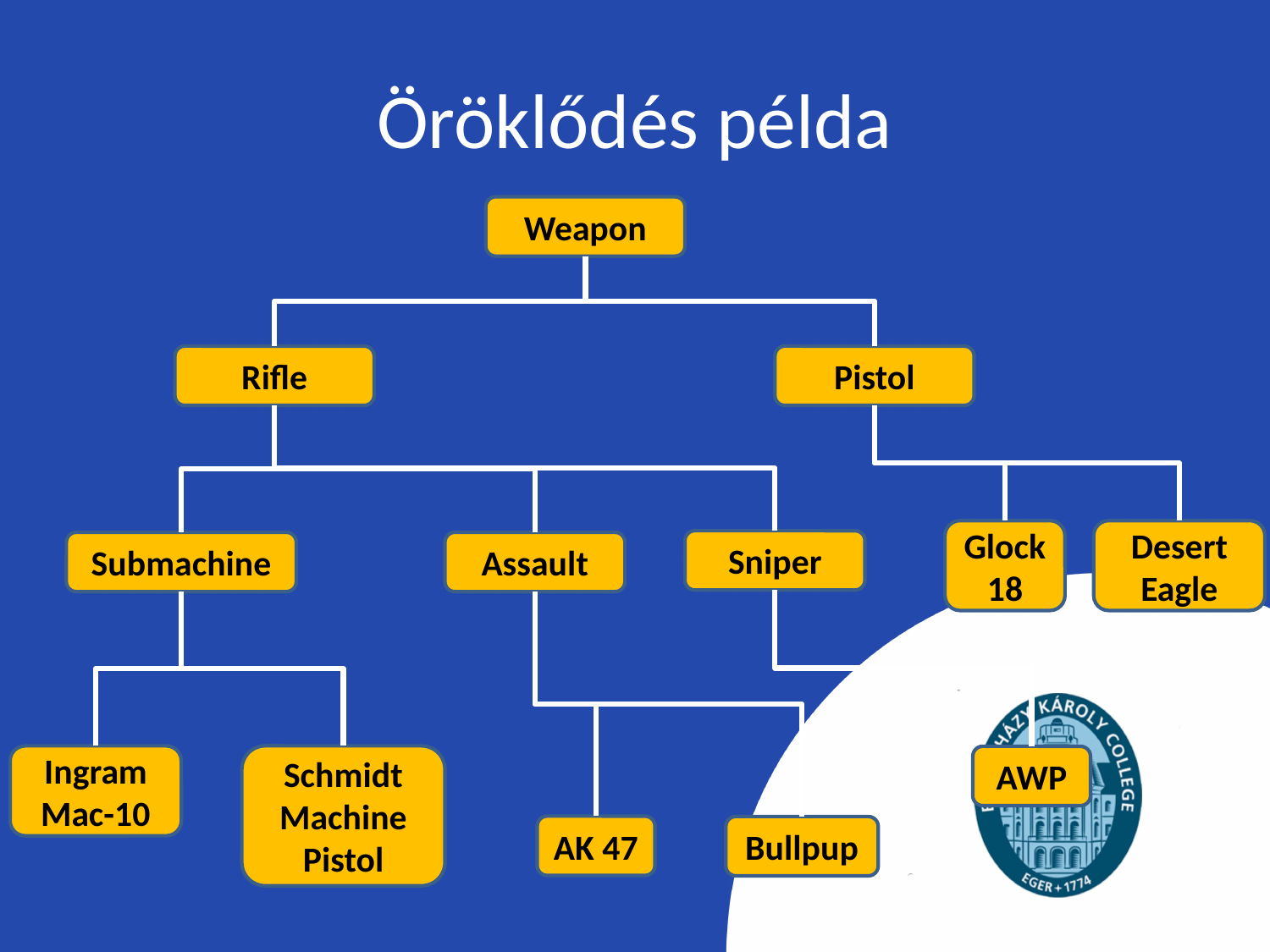

# Öröklődés példa

Weapon
Rifle
Pistol
Glock 18
Desert Eagle
Sniper
Submachine
Assault
Ingram Mac-10
Schmidt Machine Pistol
AWP
AK 47
Bullpup